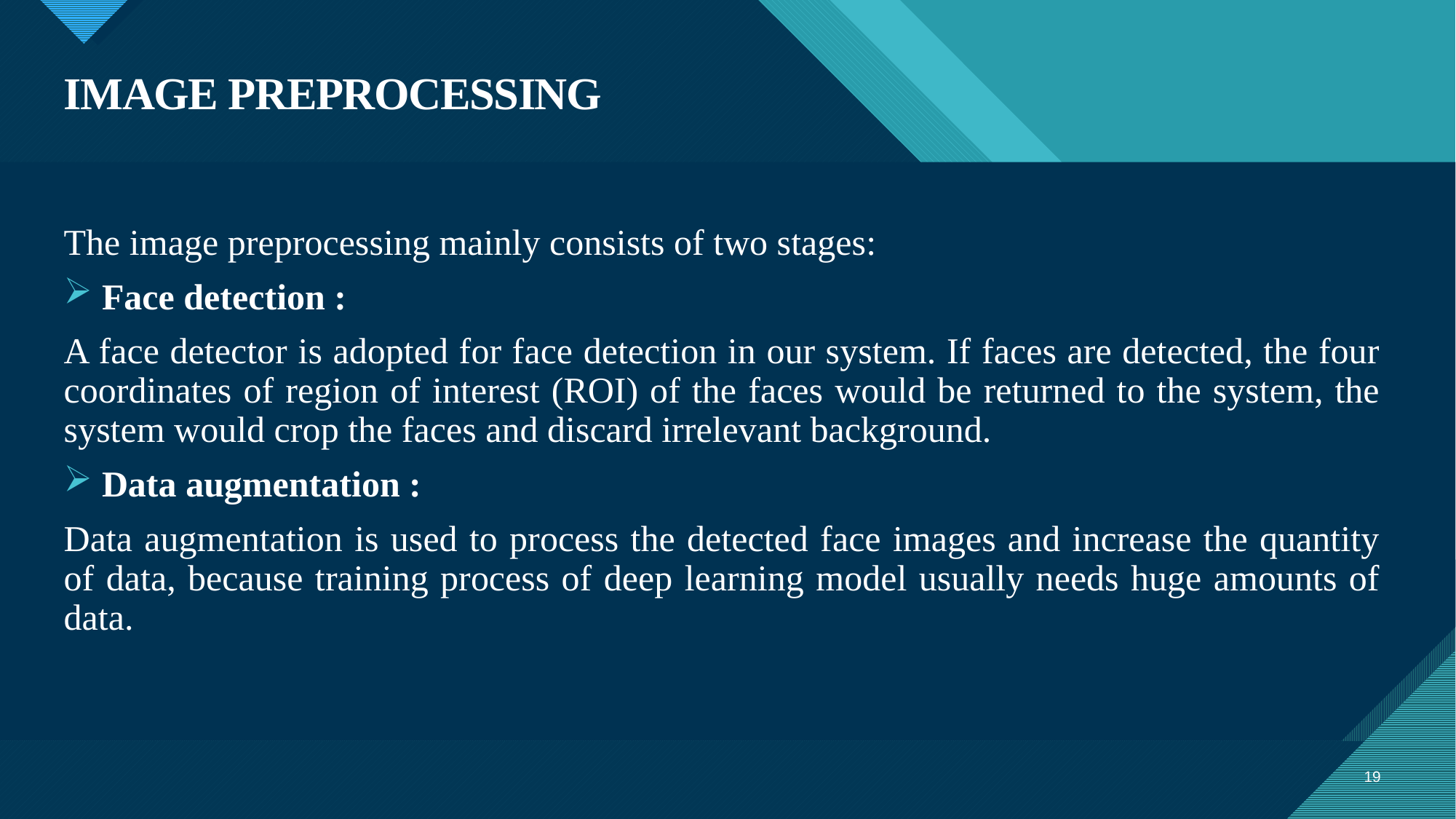

# IMAGE PREPROCESSING
The image preprocessing mainly consists of two stages:
 Face detection :
A face detector is adopted for face detection in our system. If faces are detected, the four coordinates of region of interest (ROI) of the faces would be returned to the system, the system would crop the faces and discard irrelevant background.
 Data augmentation :
Data augmentation is used to process the detected face images and increase the quantity of data, because training process of deep learning model usually needs huge amounts of data.
19